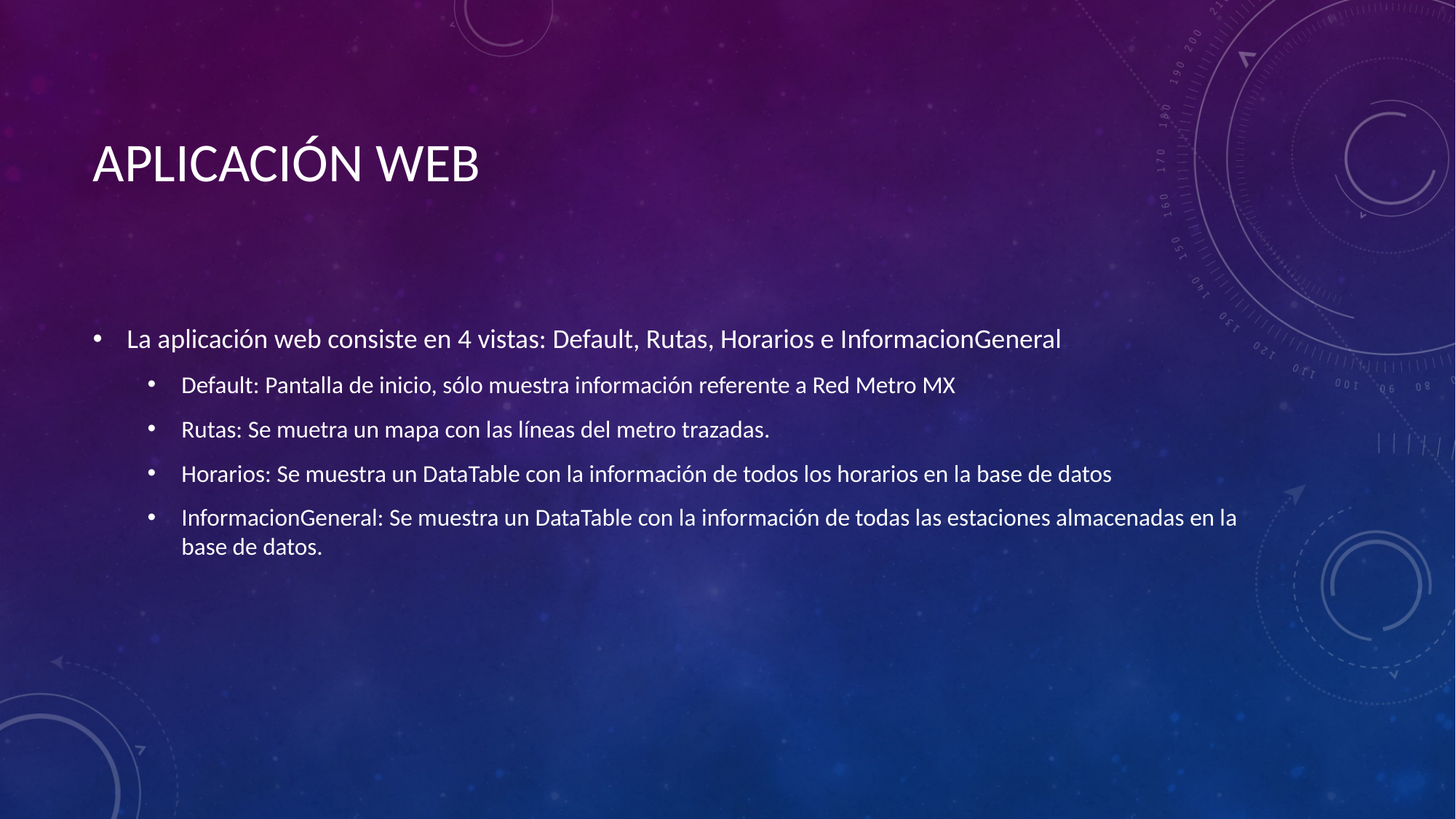

# Aplicación web
La aplicación web consiste en 4 vistas: Default, Rutas, Horarios e InformacionGeneral
Default: Pantalla de inicio, sólo muestra información referente a Red Metro MX
Rutas: Se muetra un mapa con las líneas del metro trazadas.
Horarios: Se muestra un DataTable con la información de todos los horarios en la base de datos
InformacionGeneral: Se muestra un DataTable con la información de todas las estaciones almacenadas en la base de datos.